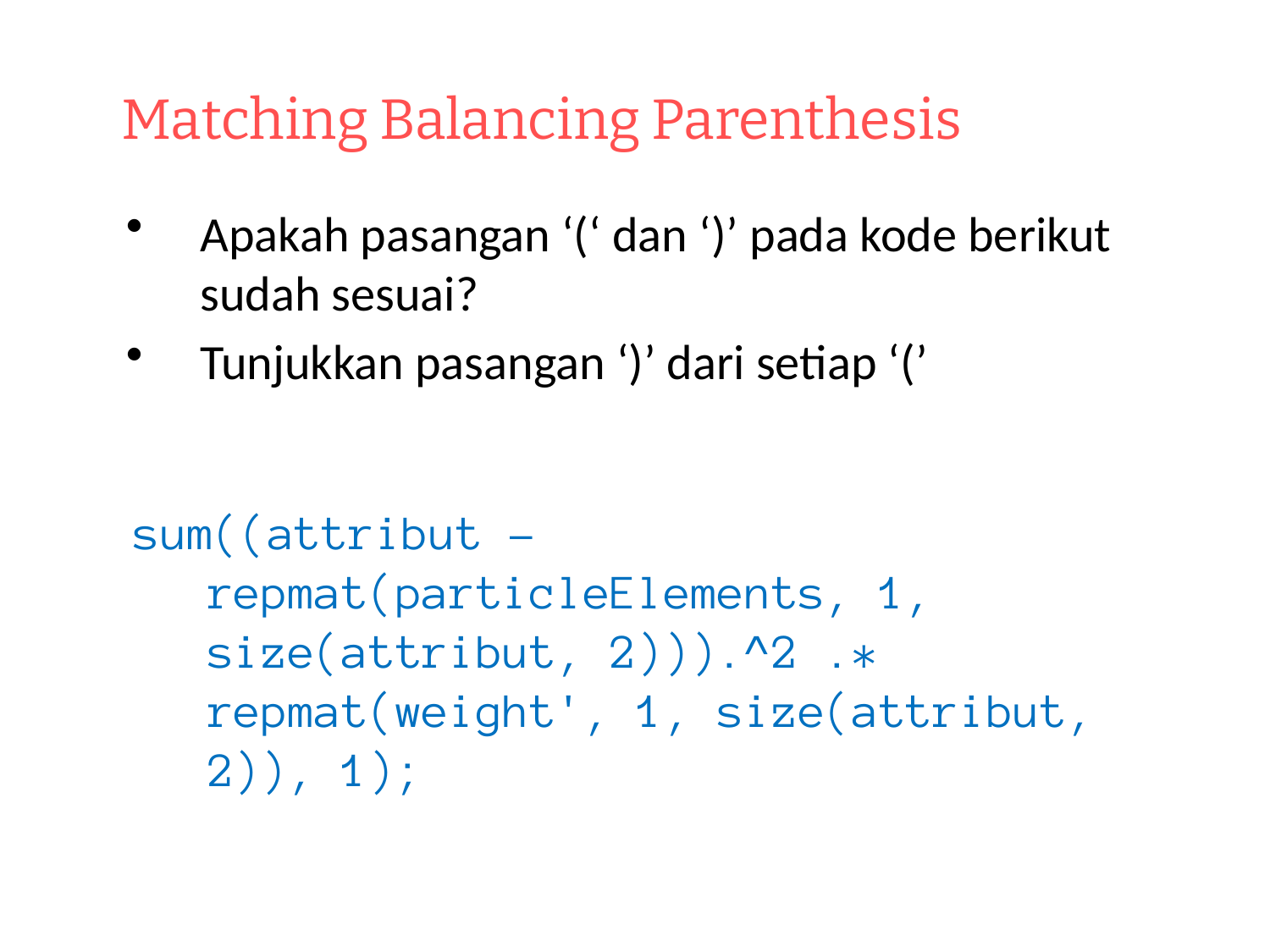

# Matching Balancing Parenthesis
Apakah pasangan ‘(‘ dan ‘)’ pada kode berikut sudah sesuai?
Tunjukkan pasangan ‘)’ dari setiap ‘(’

sum((attribut - repmat(particleElements, 1, size(attribut, 2))).^2 .* repmat(weight', 1, size(attribut, 2)), 1);